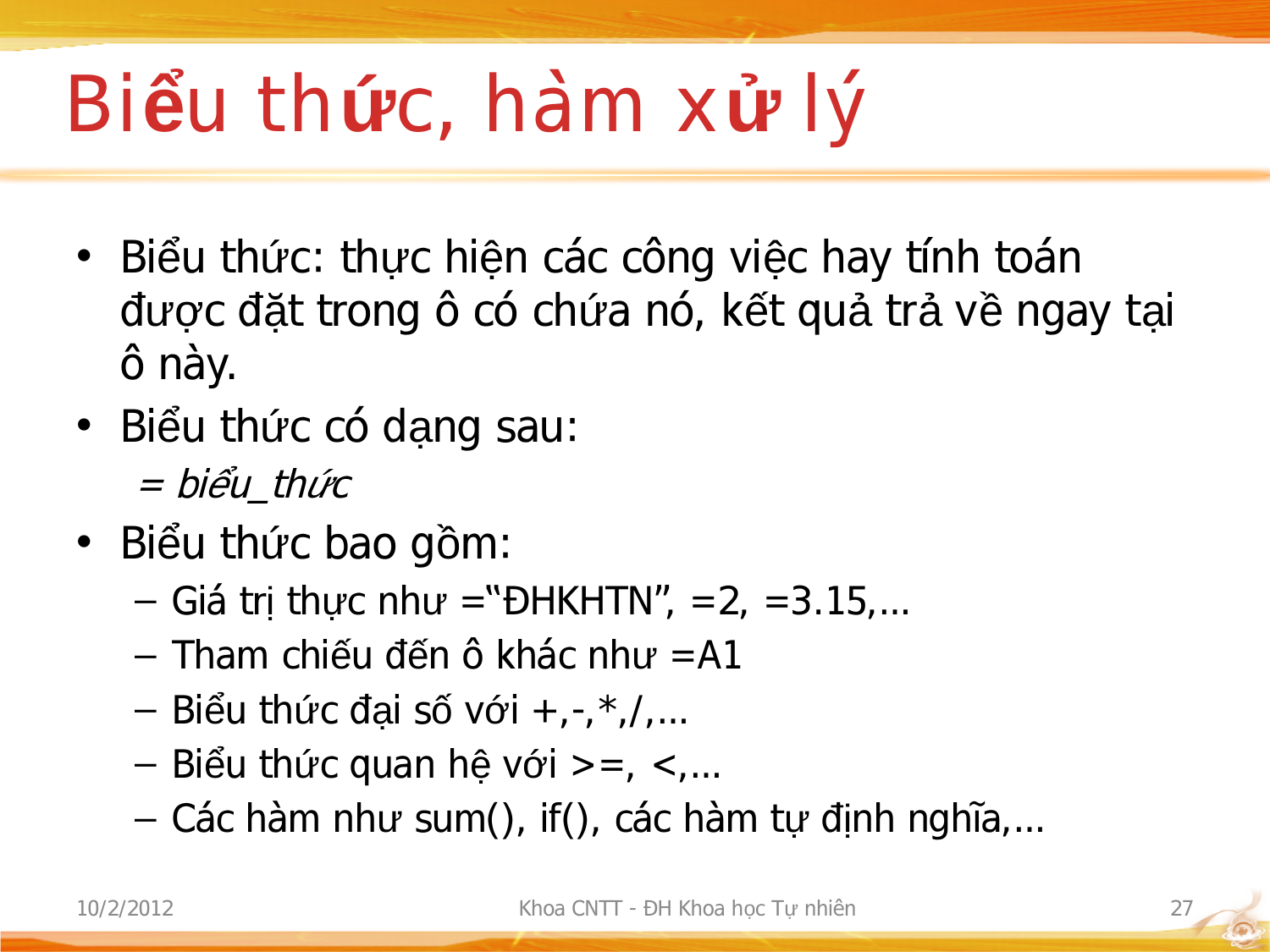

# Biểu thức, hàm xử lý
Biểu thức: thực hiện các công việc hay tính toán được đặt trong ô có chứa nó, kết quả trả về ngay tại ô này.
Biểu thức có dạng sau:
= biểu_thức
Biểu thức bao gồm:
Giá trị thực như =“ĐHKHTN”, =2, =3.15,…
Tham chiếu đến ô khác như =A1
Biểu thức đại số với +,-,*,/,…
Biểu thức quan hệ với >=, <,…
Các hàm như sum(), if(), các hàm tự định nghĩa,…
10/2/2012
Khoa CNTT - ĐH Khoa học Tự nhiên
27